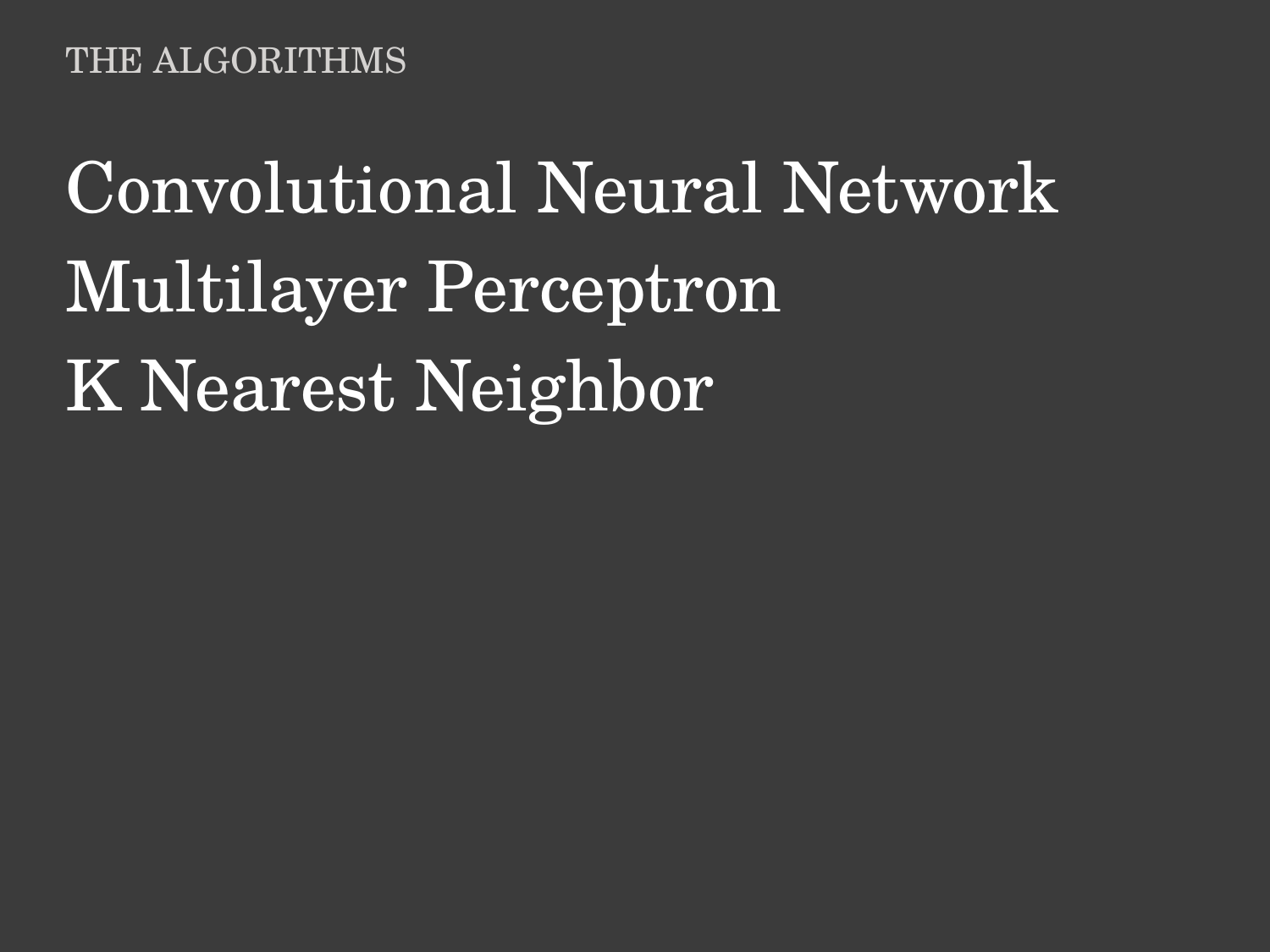

# The algorithms
Convolutional Neural Network
Multilayer Perceptron
K Nearest Neighbor